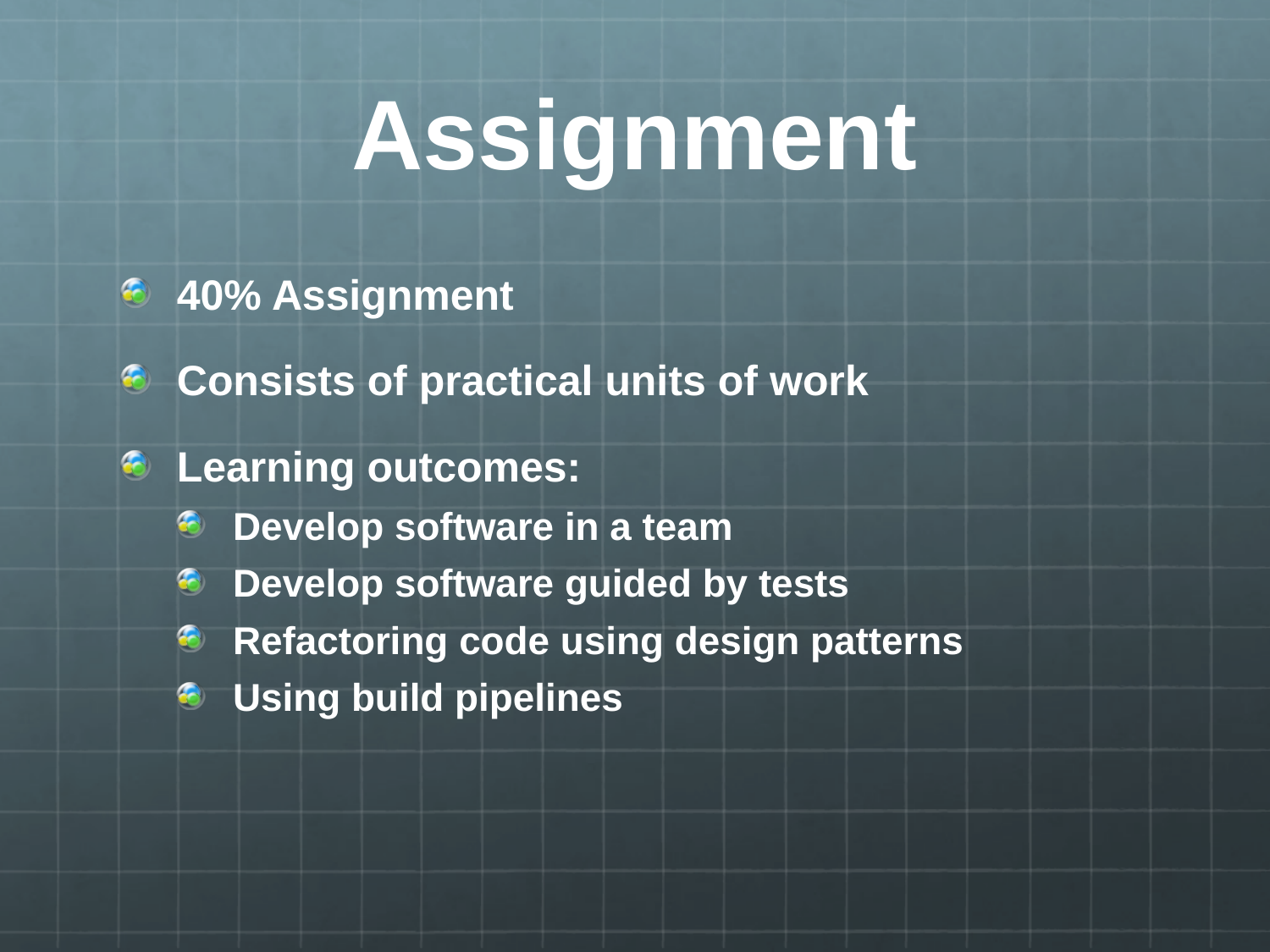

# Assignment
40% Assignment
Consists of practical units of work
Learning outcomes:
Develop software in a team
Develop software guided by tests
Refactoring code using design patterns
Using build pipelines